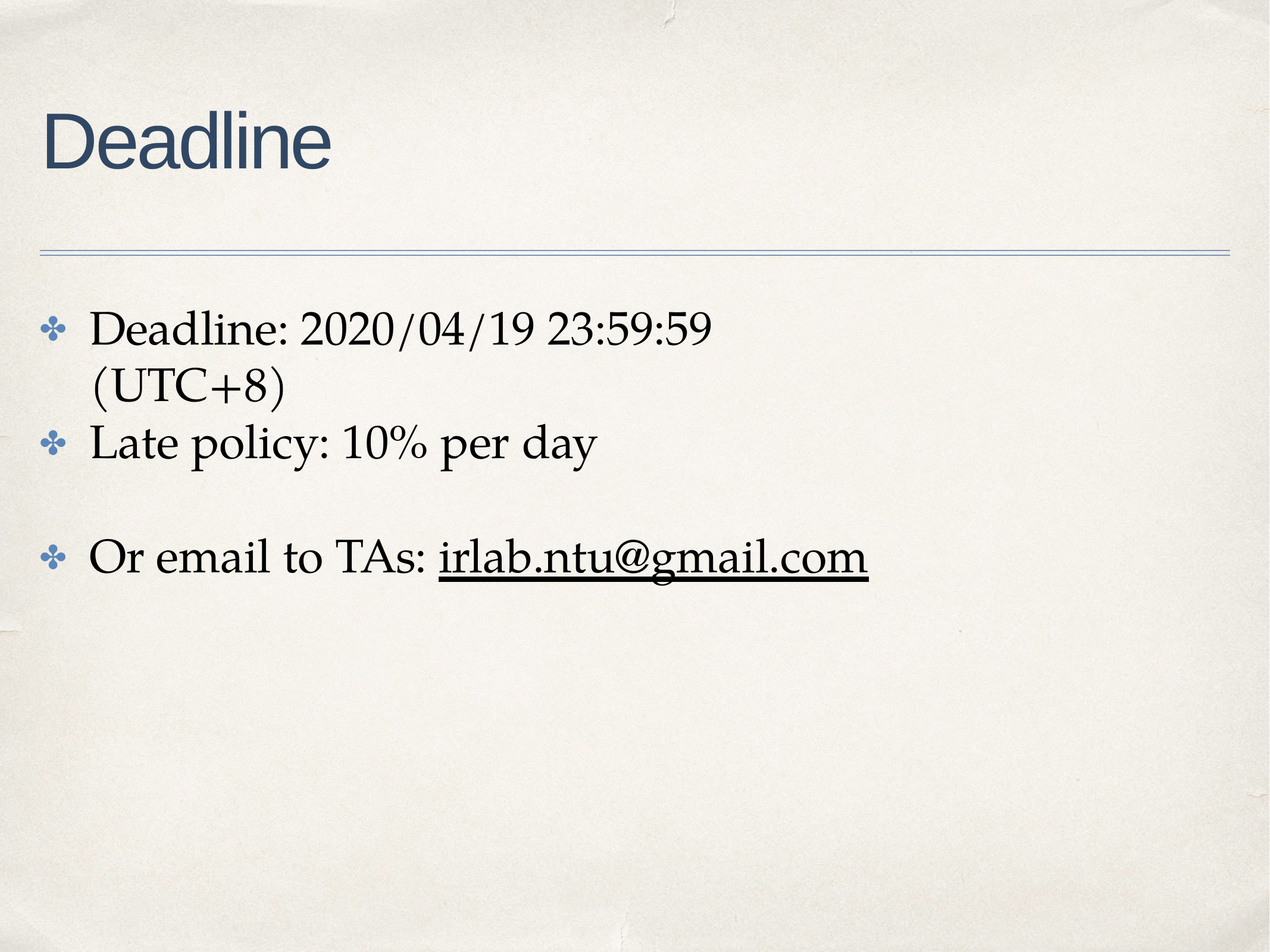

# Deadline
Deadline: 2020/04/19 23:59:59 (UTC+8)
✤
Late policy: 10% per day
✤
Or email to TAs: irlab.ntu@gmail.com
✤